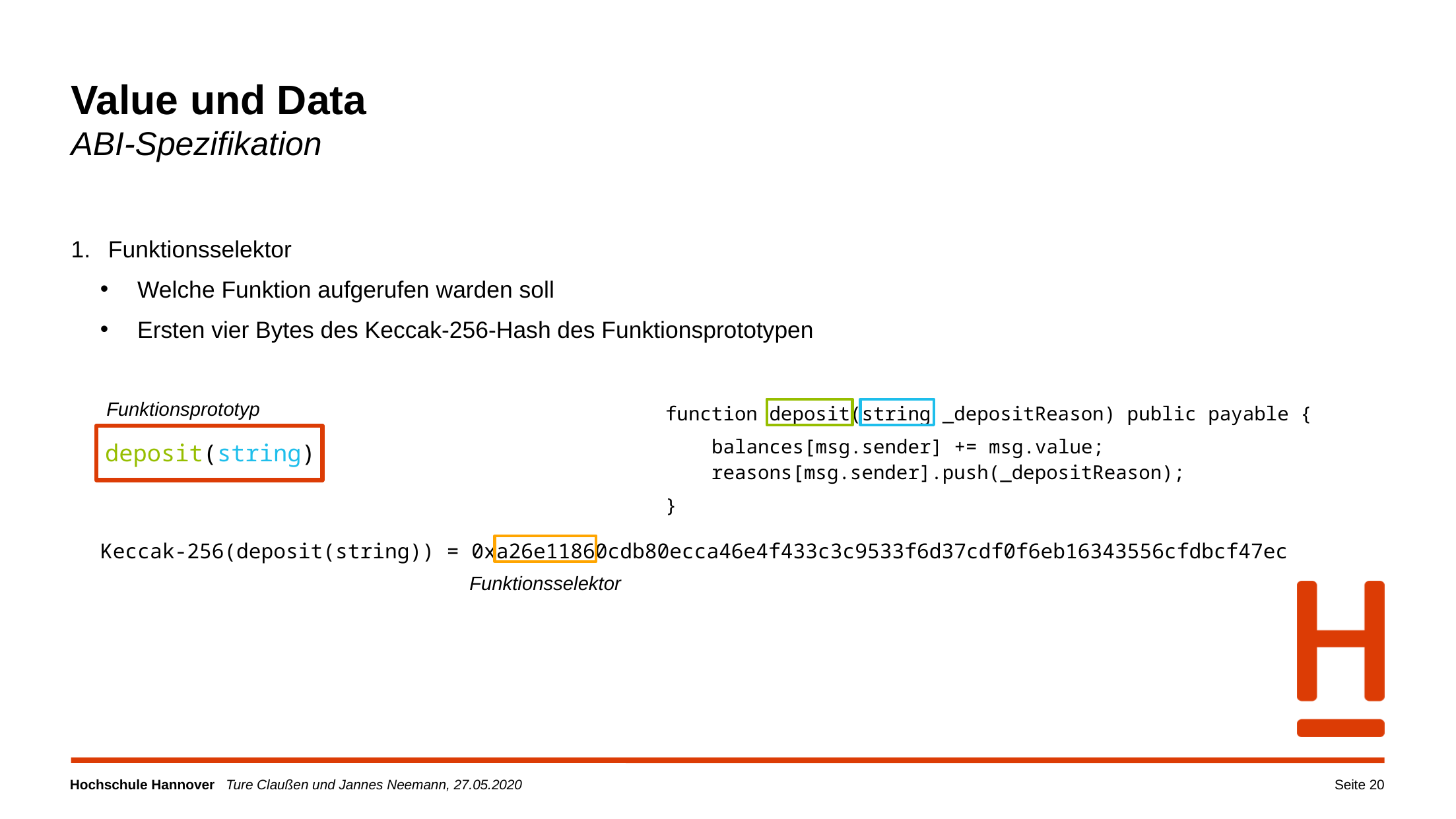

Value und Data
ABI-Spezifikation
Funktionsselektor
Welche Funktion aufgerufen warden soll
Ersten vier Bytes des Keccak-256-Hash des Funktionsprototypen

Funktionsprototyp
function deposit(string _depositReason) public payable {
    balances[msg.sender] += msg.value;
    reasons[msg.sender].push(_depositReason);
}

deposit(string)

Keccak-256(deposit(string)) = 0xa26e11860cdb80ecca46e4f433c3c9533f6d37cdf0f6eb16343556cfdbcf47ec
Funktionsselektor
Seite 20